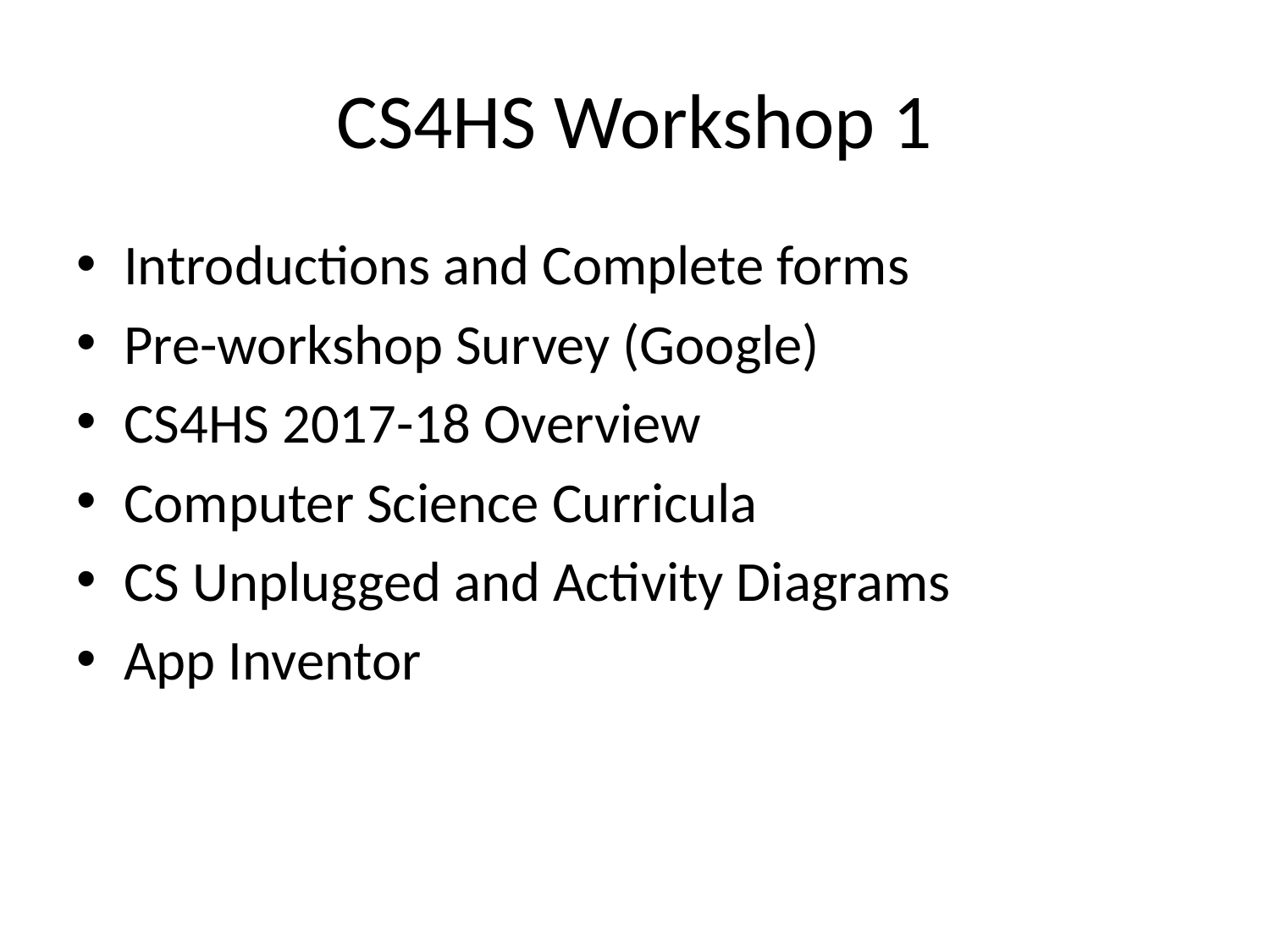

# CS4HS Workshop 1
Introductions and Complete forms
Pre-workshop Survey (Google)
CS4HS 2017-18 Overview
Computer Science Curricula
CS Unplugged and Activity Diagrams
App Inventor